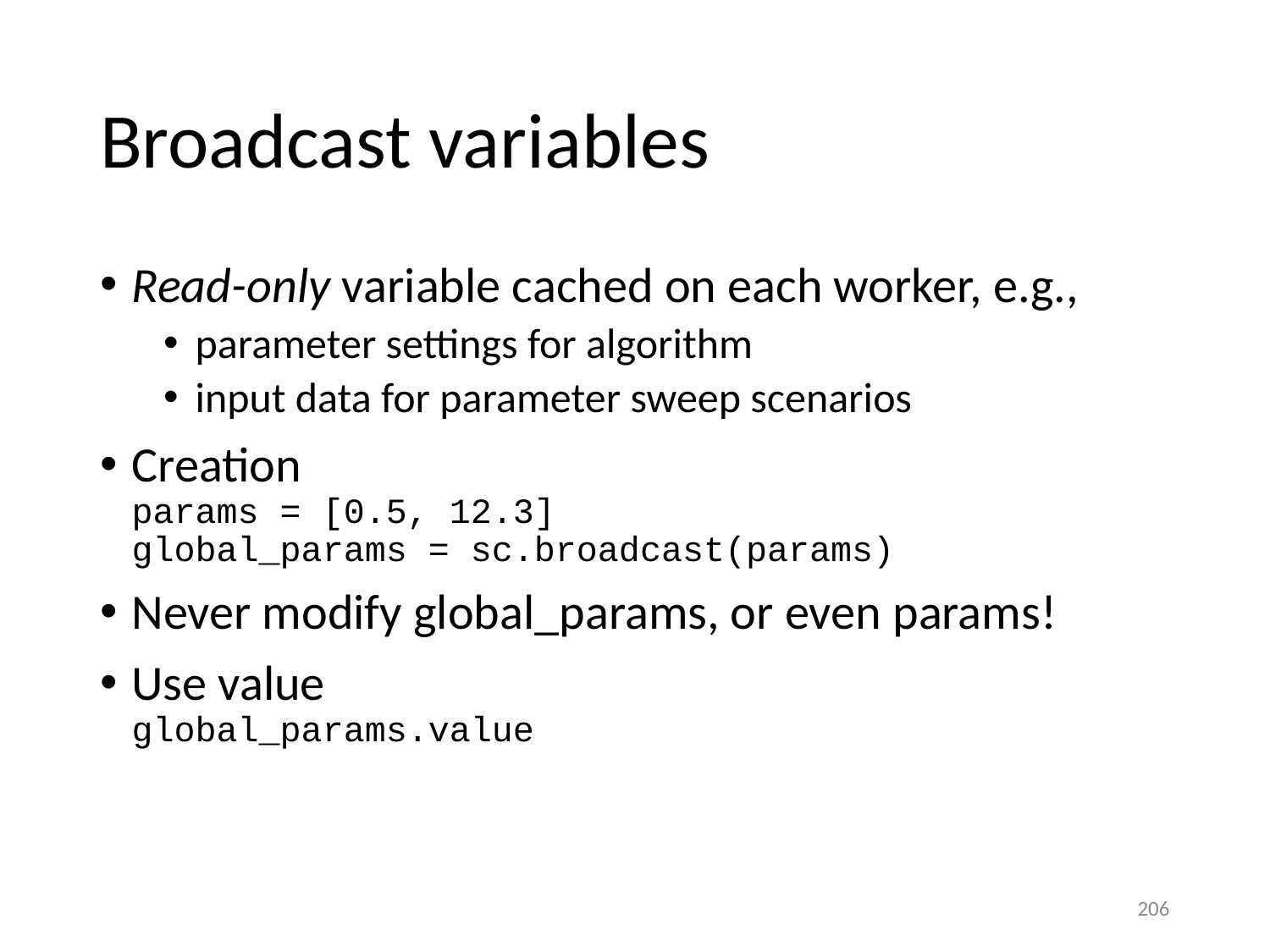

# Broadcast variables
Read-only variable cached on each worker, e.g.,
parameter settings for algorithm
input data for parameter sweep scenarios
Creation
params = [0.5, 12.3]
global_params = sc.broadcast(params)
Never modify global_params, or even params!
Use value
global_params.value
206